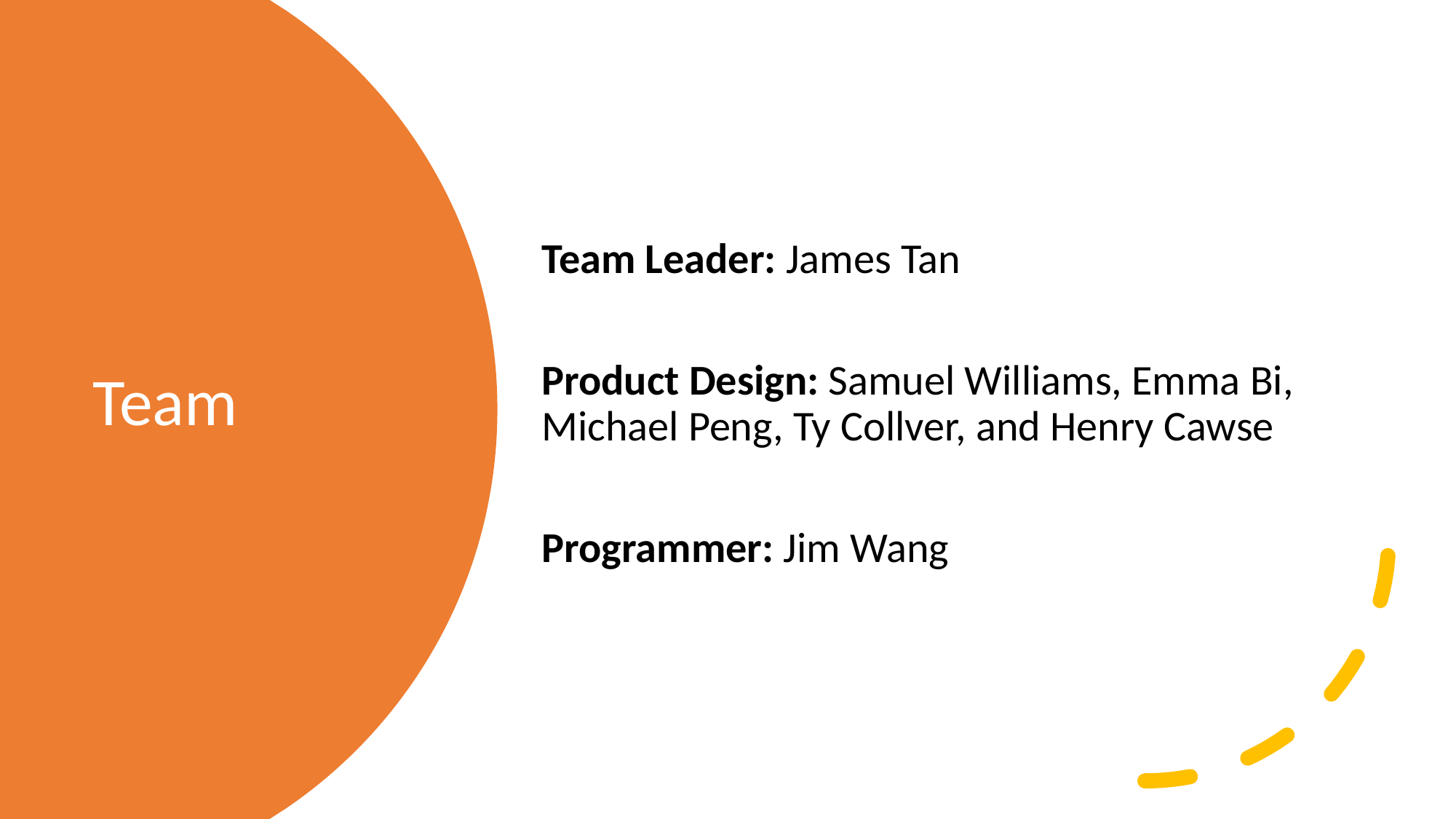

Team Leader: James Tan

Product Design: Samuel Williams, Emma Bi, Michael Peng, Ty Collver, and Henry Cawse

Programmer: Jim Wang
# Team